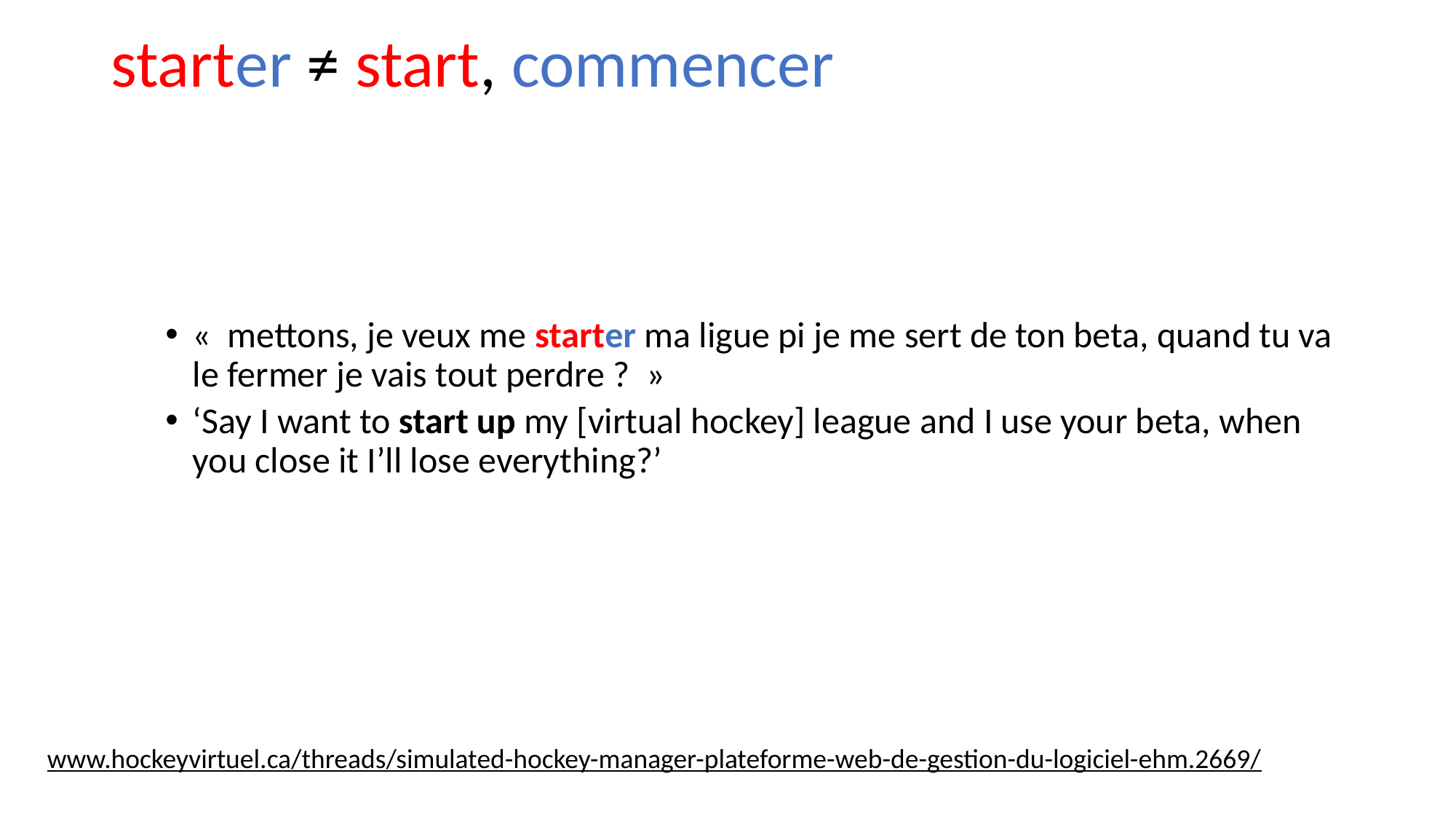

# starter ≠ start, commencer

«  mettons, je veux me starter ma ligue pi je me sert de ton beta, quand tu va le fermer je vais tout perdre ?  »
‘Say I want to start up my [virtual hockey] league and I use your beta, when you close it I’ll lose everything?’
www.hockeyvirtuel.ca/threads/simulated-hockey-manager-plateforme-web-de-gestion-du-logiciel-ehm.2669/